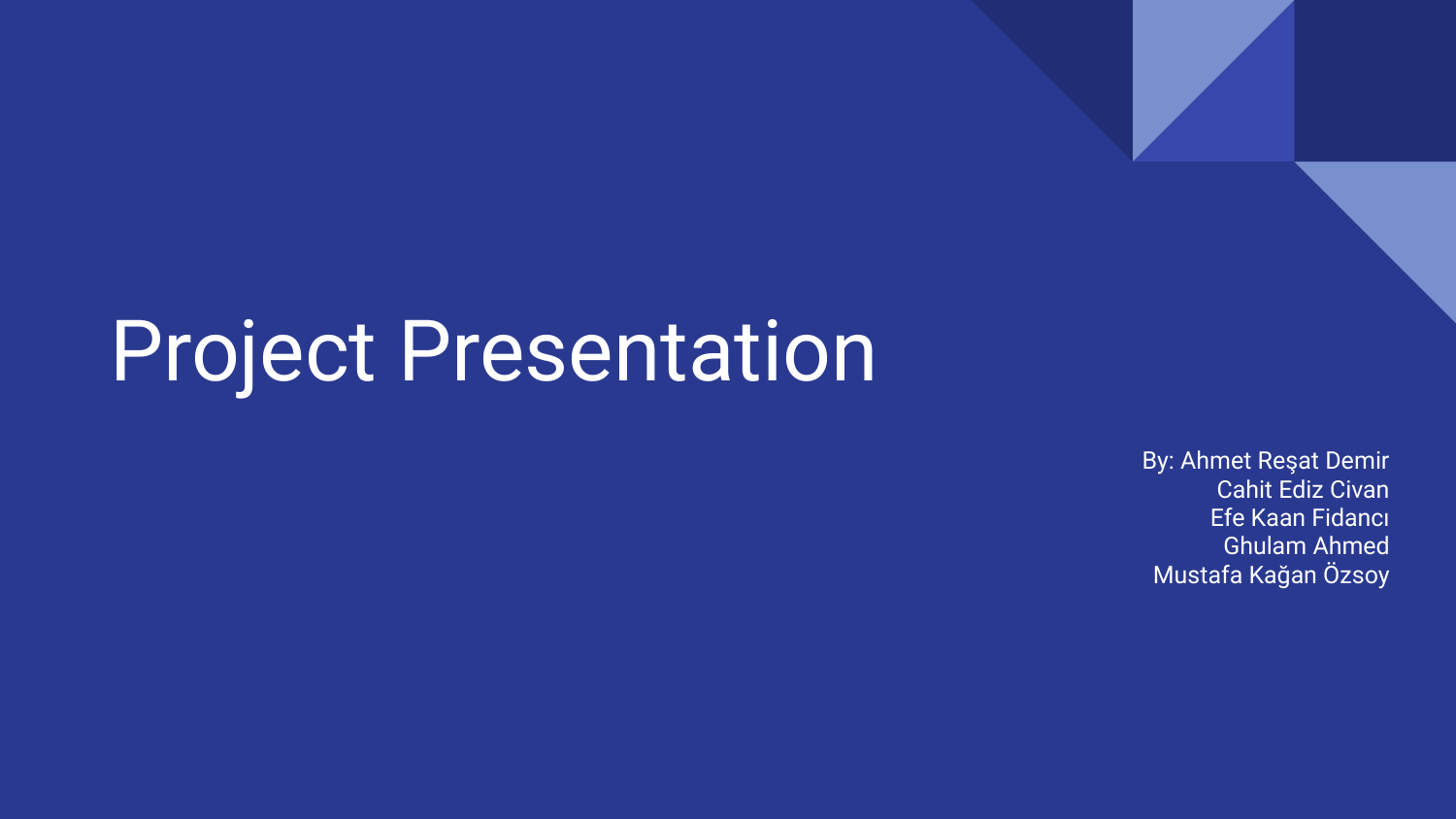

# Project Presentation
By: Ahmet Reşat Demir
Cahit Ediz Civan
Efe Kaan Fidancı
Ghulam Ahmed
Mustafa Kağan Özsoy